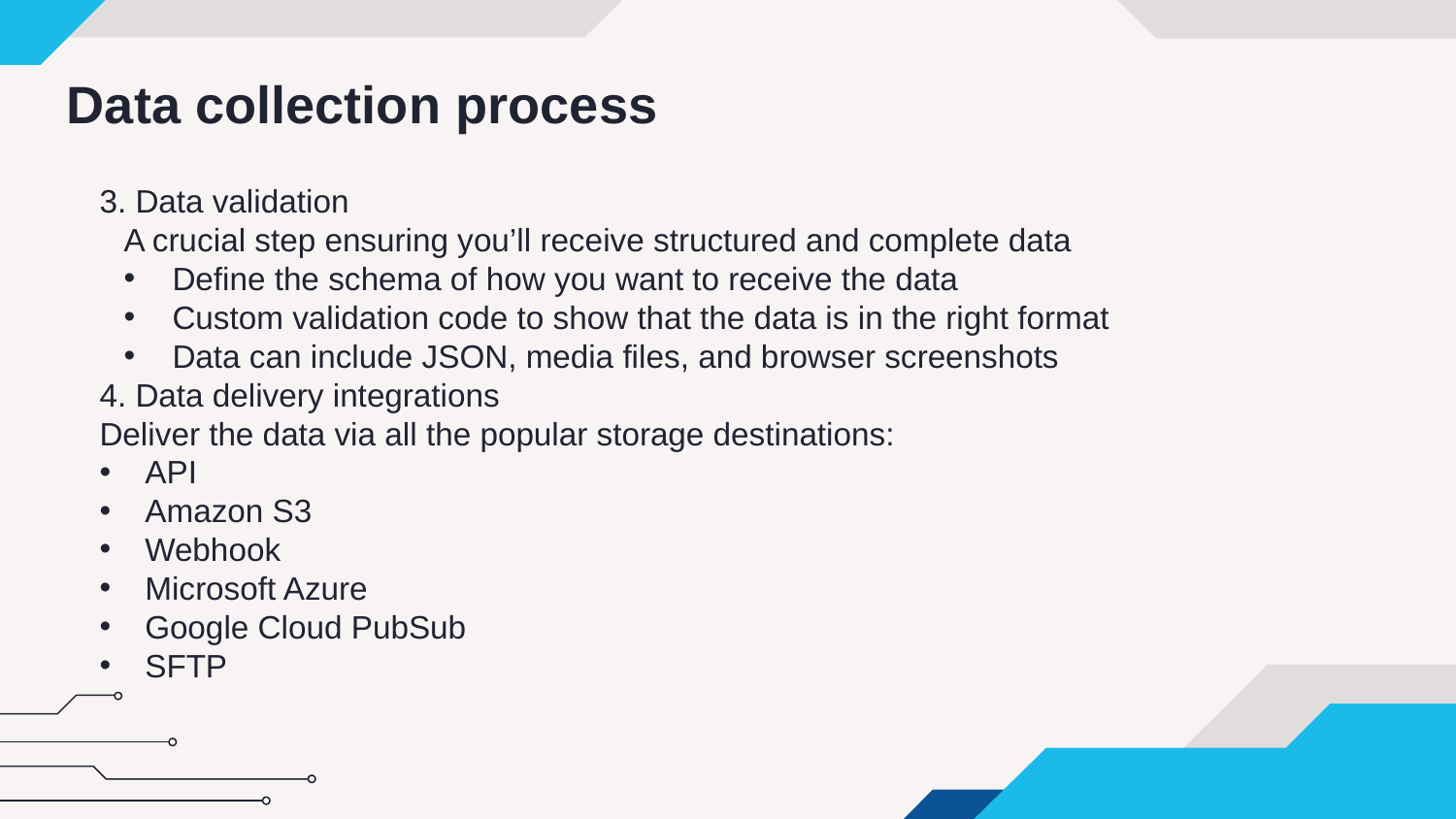

# Data collection process
3. Data validation
A crucial step ensuring you’ll receive structured and complete data
Define the schema of how you want to receive the data
Custom validation code to show that the data is in the right format
Data can include JSON, media files, and browser screenshots
4. Data delivery integrations
Deliver the data via all the popular storage destinations:
API
Amazon S3
Webhook
Microsoft Azure
Google Cloud PubSub
SFTP